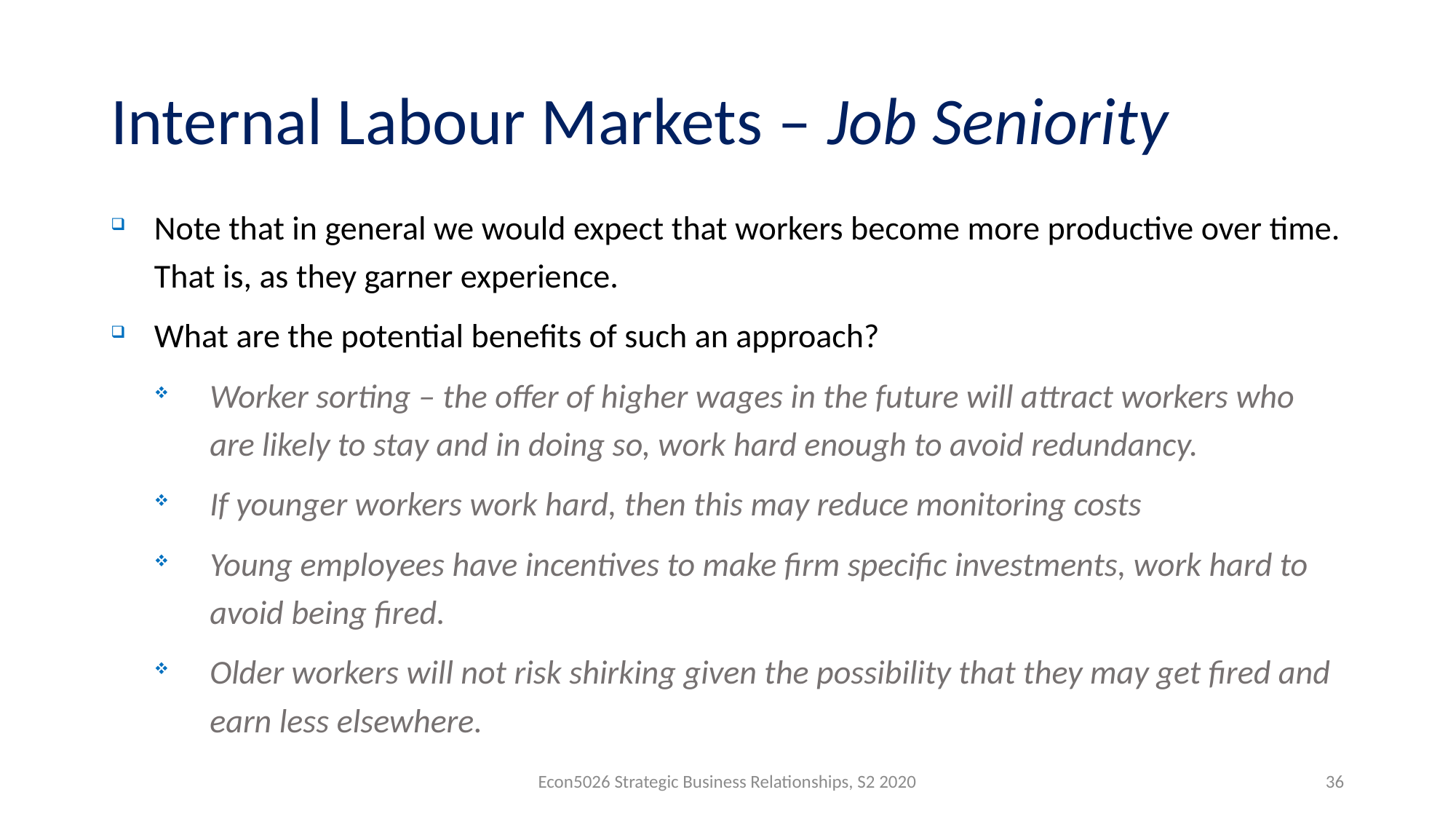

# Internal Labour Markets – Job Seniority

Note that in general we would expect that workers become more productive over time. That is, as they garner experience.
What are the potential benefits of such an approach?
Worker sorting – the offer of higher wages in the future will attract workers who are likely to stay and in doing so, work hard enough to avoid redundancy.
If younger workers work hard, then this may reduce monitoring costs
Young employees have incentives to make firm specific investments, work hard to avoid being fired.
Older workers will not risk shirking given the possibility that they may get fired and earn less elsewhere.

Econ5026 Strategic Business Relationships, S2 2020
36